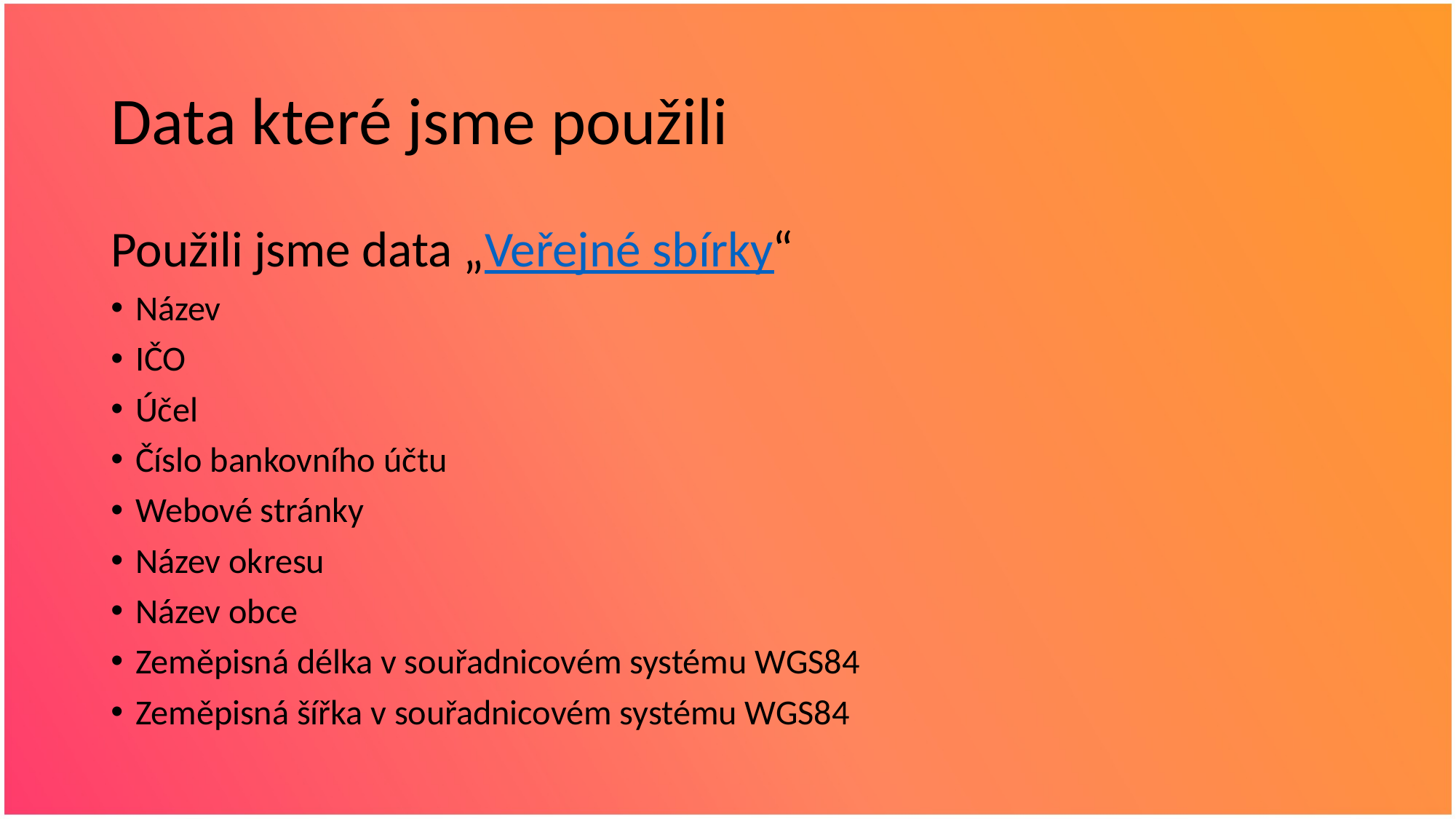

# Data které jsme použili
Použili jsme data „Veřejné sbírky“
Název
IČO
Účel
Číslo bankovního účtu
Webové stránky
Název okresu
Název obce
Zeměpisná délka v souřadnicovém systému WGS84
Zeměpisná šířka v souřadnicovém systému WGS84